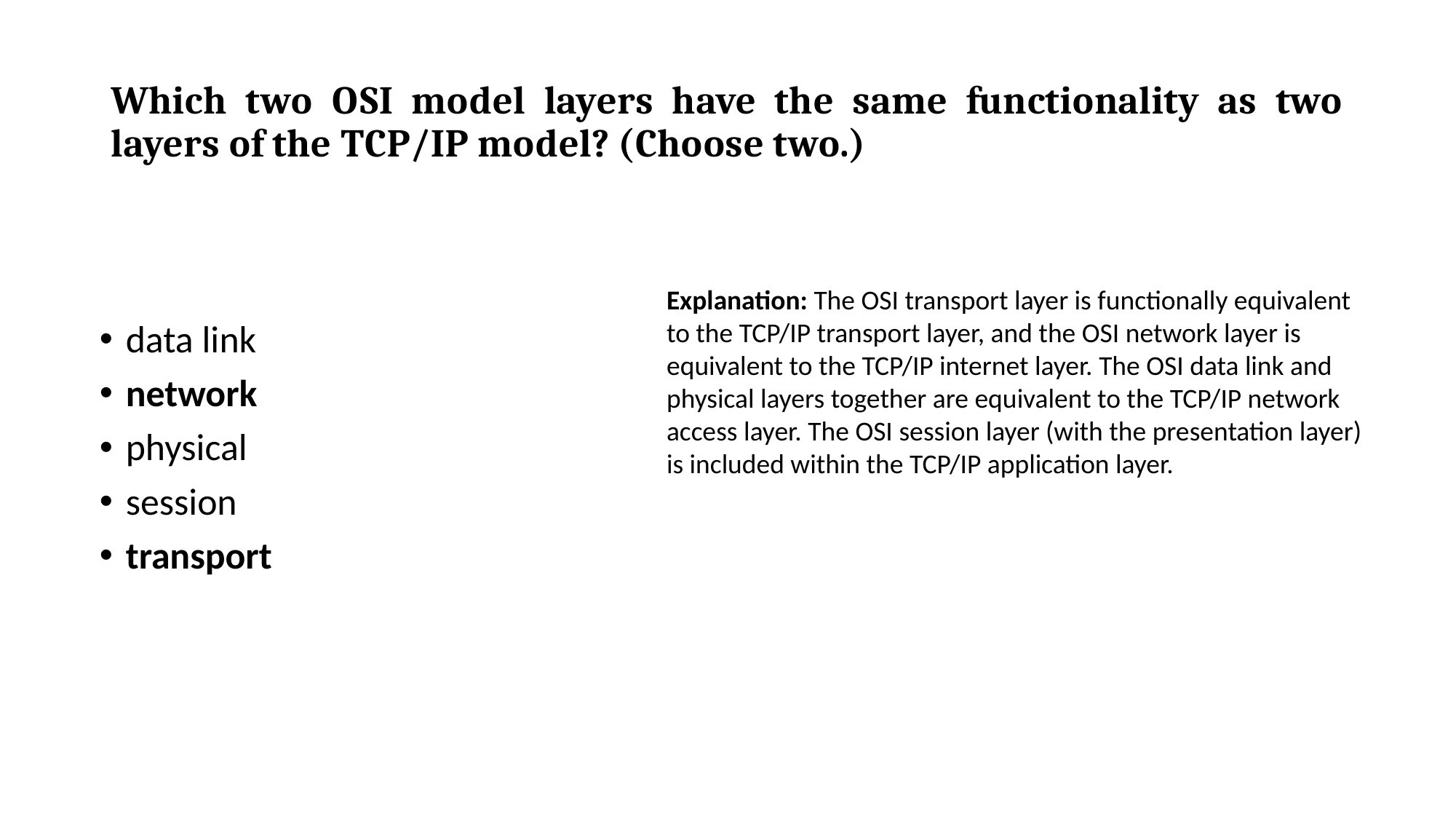

# Which two OSI model layers have the same functionality as two layers of the TCP/IP model? (Choose two.)
Explanation: The OSI transport layer is functionally equivalent to the TCP/IP transport layer, and the OSI network layer is equivalent to the TCP/IP internet layer. The OSI data link and physical layers together are equivalent to the TCP/IP network access layer. The OSI session layer (with the presentation layer) is included within the TCP/IP application layer.
data link
network
physical
session
transport